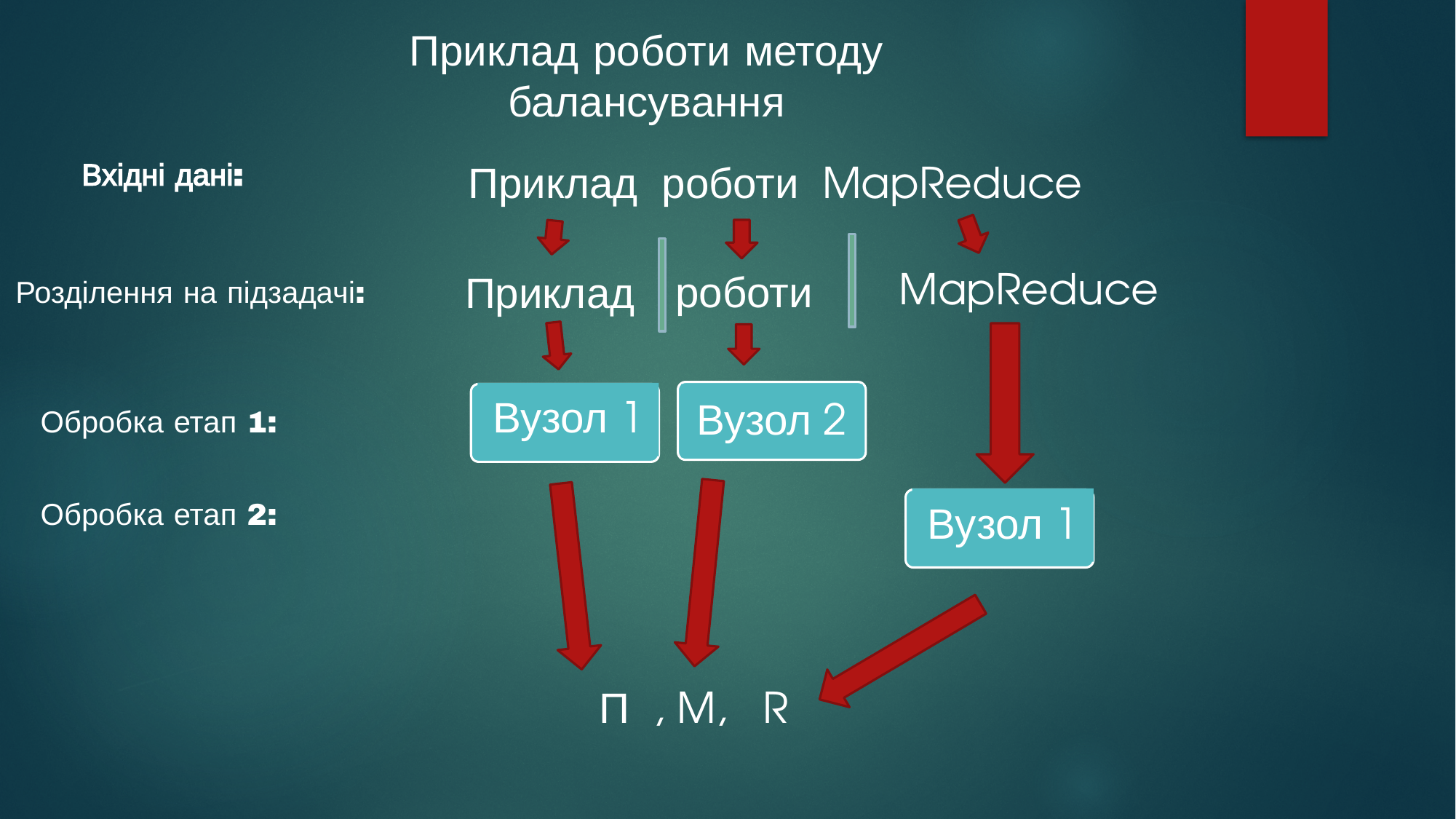

Приклад роботи методу балансування
Вхідні дані:
Приклад  роботи  MapReduce

MapReduce
роботи
Приклад
Розділення на підзадачі:

Вузол 2
Вузол 1

Обробка етап 1:

Вузол 1

Обробка етап 2:

П  , M,   R